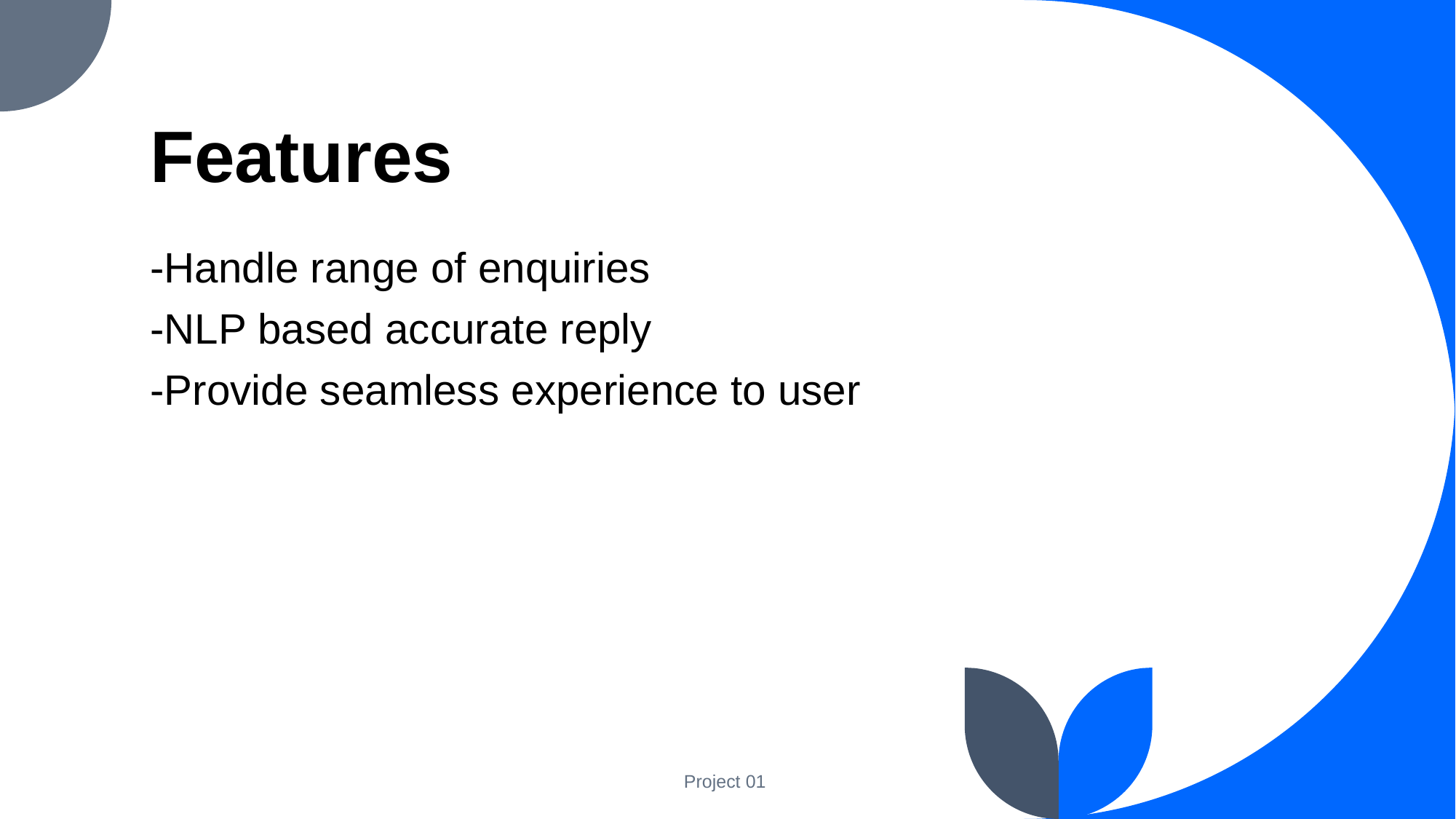

# Features
-Handle range of enquiries
-NLP based accurate reply
-Provide seamless experience to user
Project 01